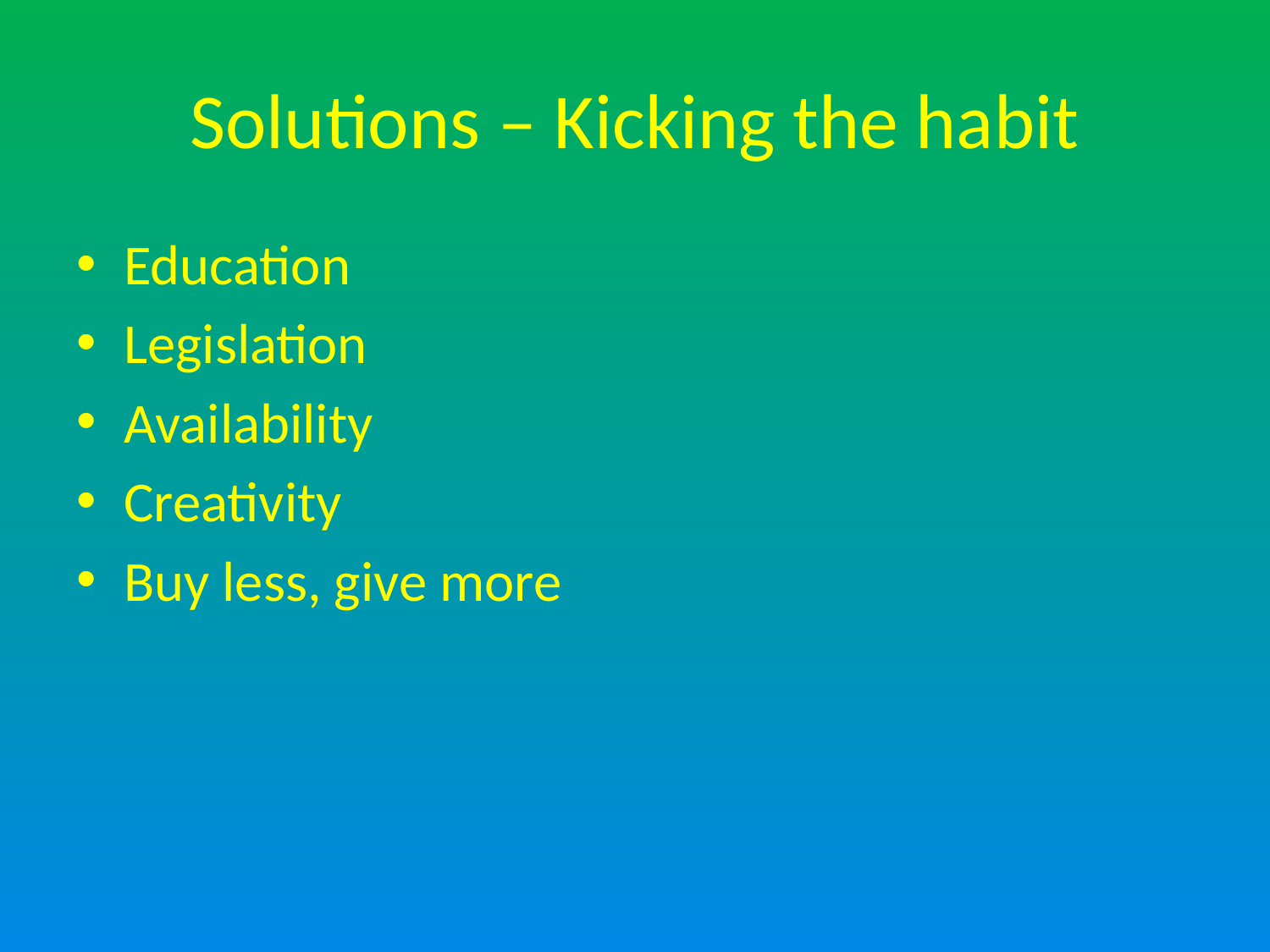

# Solutions – Kicking the habit
Education
Legislation
Availability
Creativity
Buy less, give more